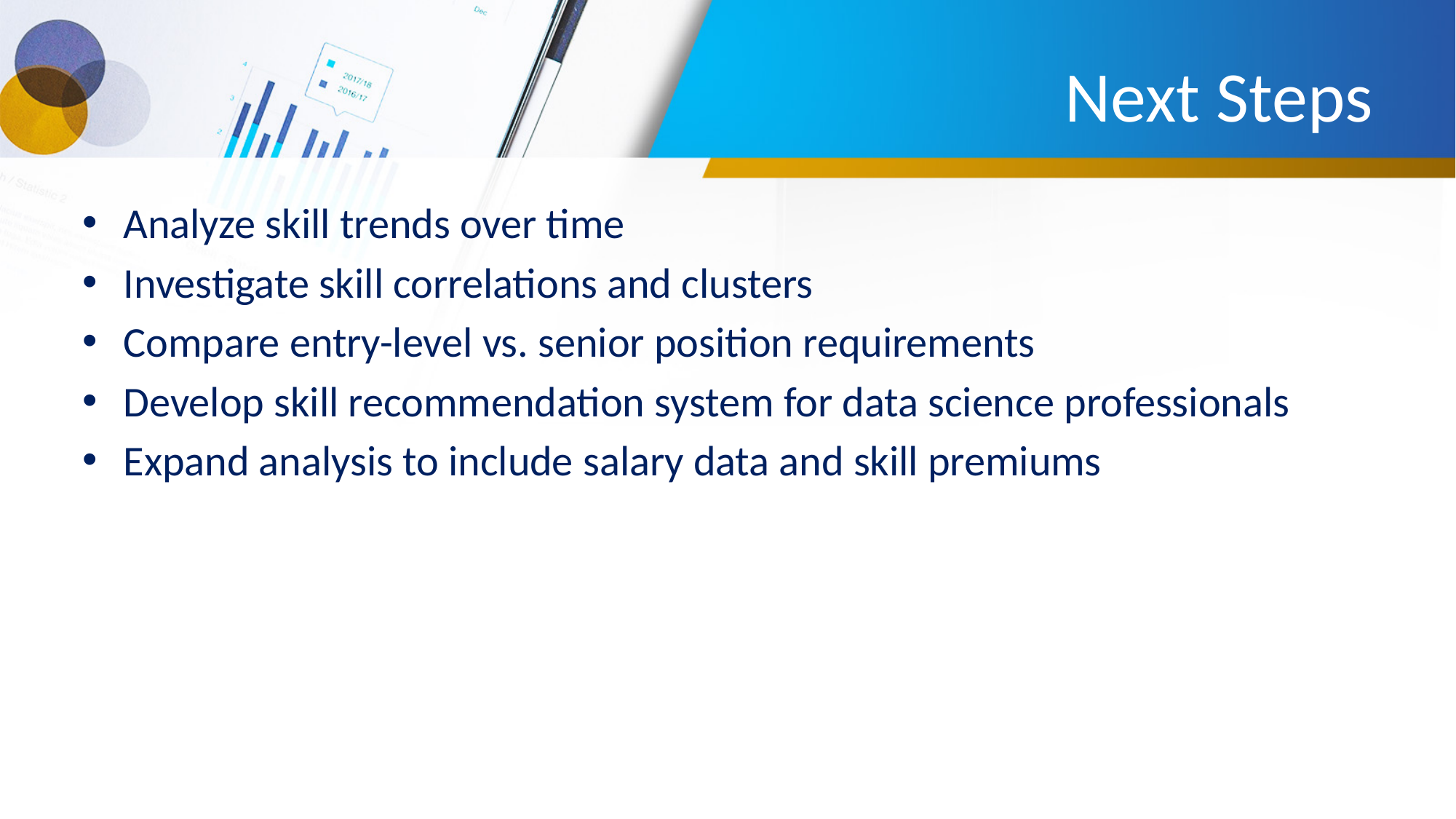

# Next Steps
Analyze skill trends over time
Investigate skill correlations and clusters
Compare entry-level vs. senior position requirements
Develop skill recommendation system for data science professionals
Expand analysis to include salary data and skill premiums